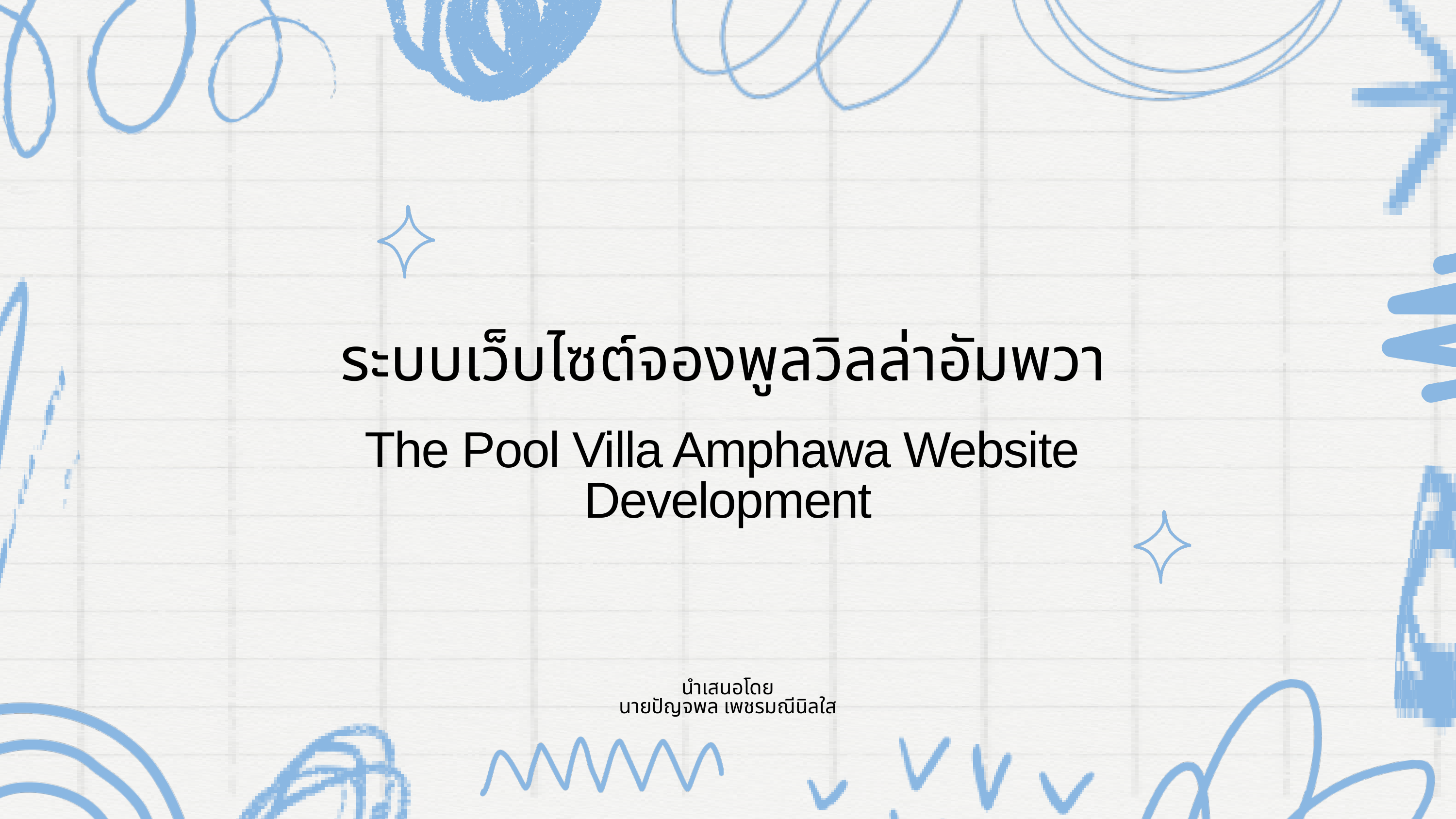

ระบบเว็บไซต์จองพูลวิลล่าอัมพวา
The Pool Villa Amphawa Website  Development

นำเสนอโดย
นายปัญจพล เพชรมณีนิลใส